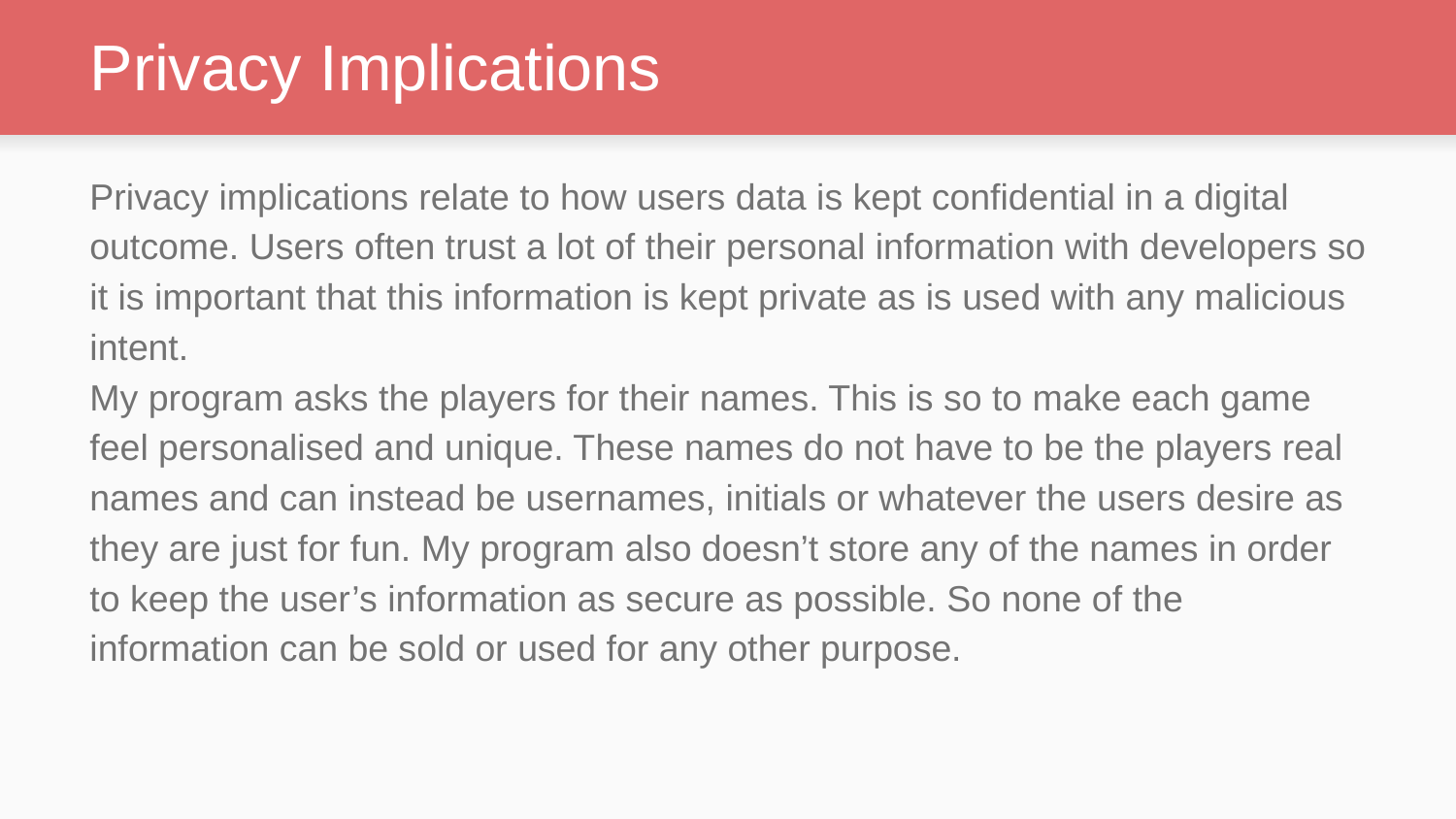

# Privacy Implications
Privacy implications relate to how users data is kept confidential in a digital outcome. Users often trust a lot of their personal information with developers so it is important that this information is kept private as is used with any malicious intent.
My program asks the players for their names. This is so to make each game feel personalised and unique. These names do not have to be the players real names and can instead be usernames, initials or whatever the users desire as they are just for fun. My program also doesn’t store any of the names in order to keep the user’s information as secure as possible. So none of the information can be sold or used for any other purpose.